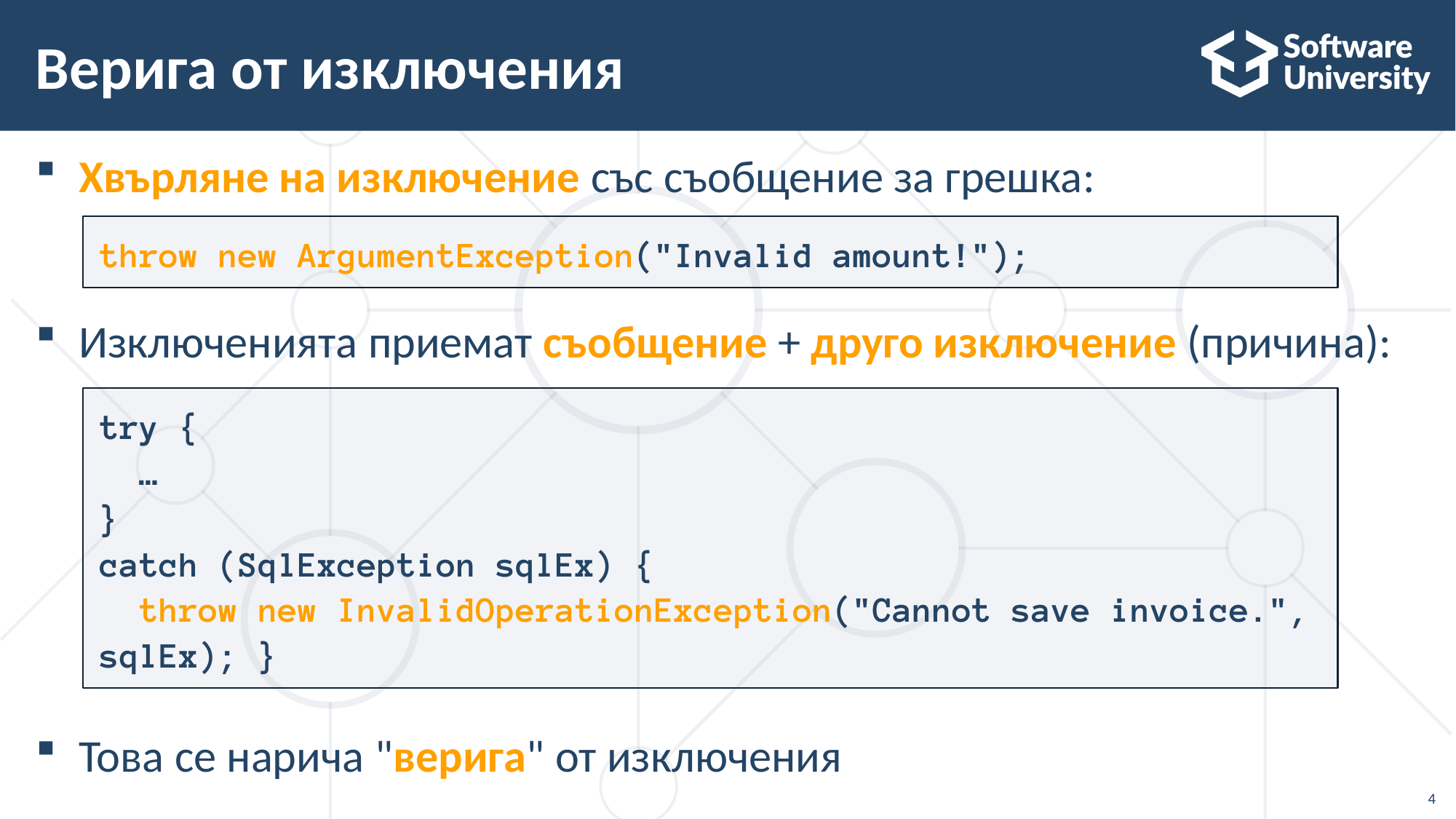

# Верига от изключения
Хвърляне на изключение със съобщение за грешка:

Изключенията приемат съобщение + друго изключение (причина):

Това се нарича "верига" от изключения
throw new ArgumentException("Invalid amount!");
try {
  …
}
catch (SqlException sqlEx) {
  throw new InvalidOperationException("Cannot save invoice.", sqlEx); }
4